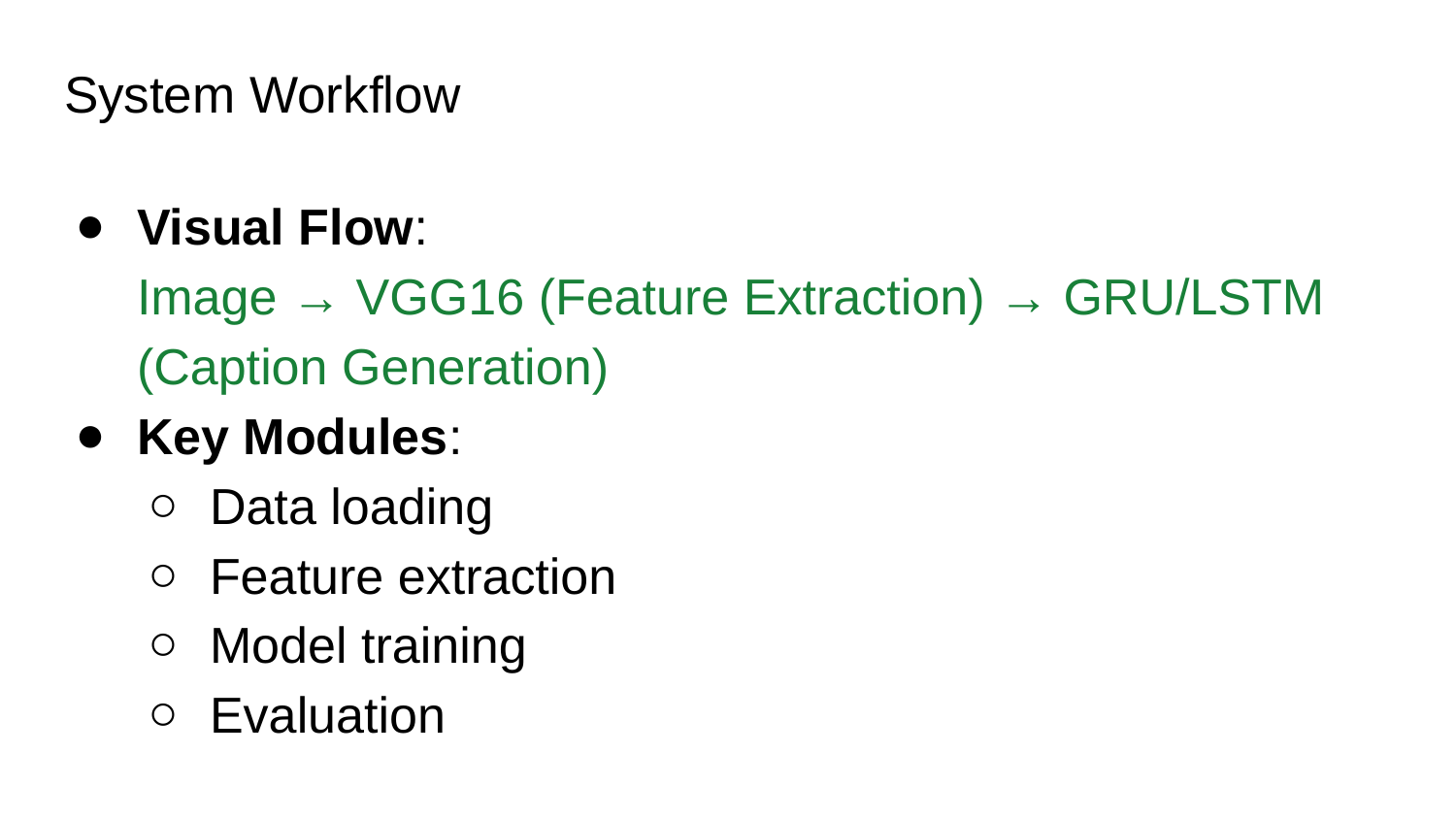

# System Workflow
Visual Flow:
Image → VGG16 (Feature Extraction) → GRU/LSTM (Caption Generation)
Key Modules:
Data loading
Feature extraction
Model training
Evaluation